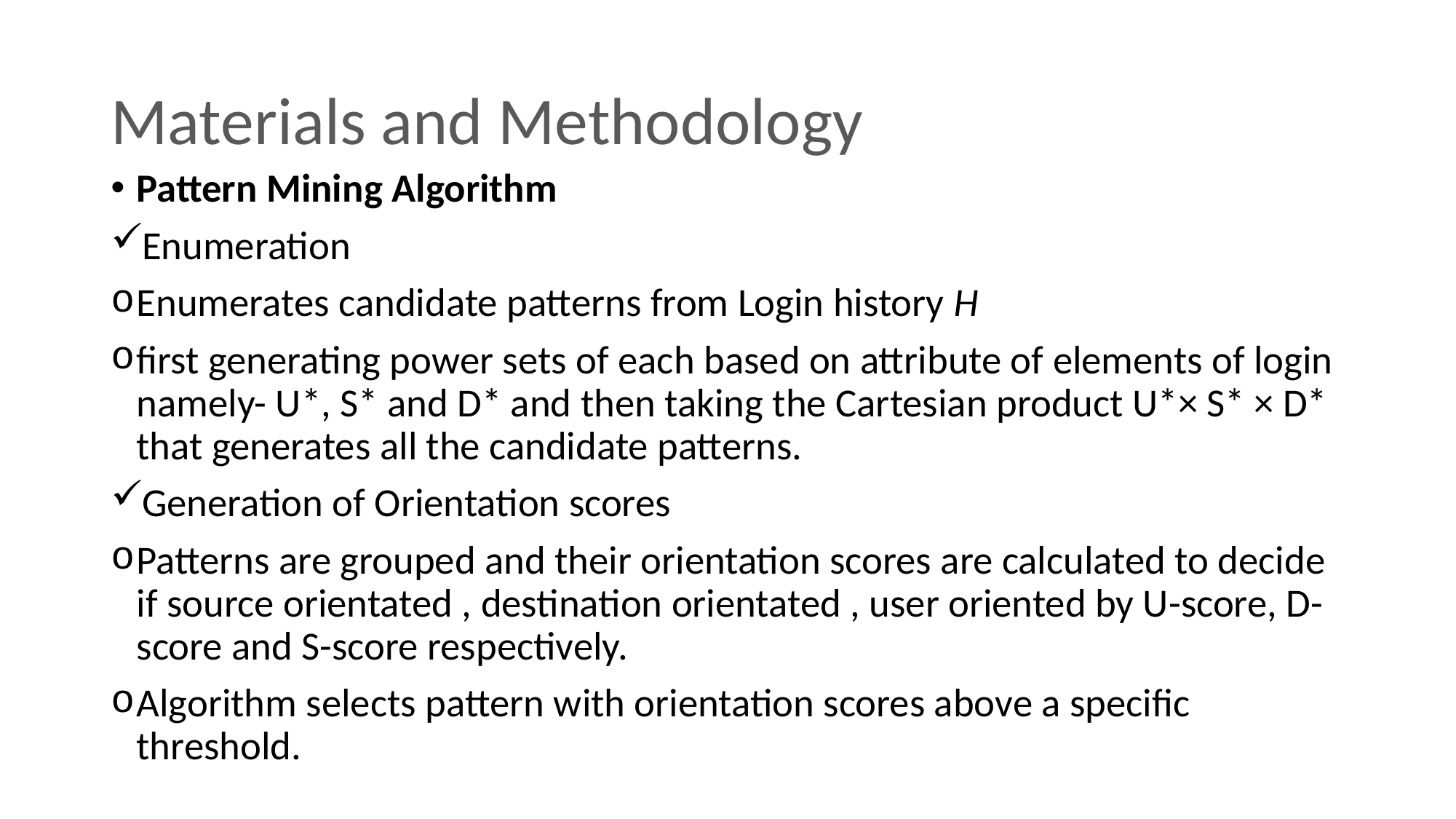

# Materials and Methodology
Pattern Mining Algorithm
Enumeration
Enumerates candidate patterns from Login history H
first generating power sets of each based on attribute of elements of login namely- U*, S* and D* and then taking the Cartesian product U*× S* × D* that generates all the candidate patterns.
Generation of Orientation scores
Patterns are grouped and their orientation scores are calculated to decide if source orientated , destination orientated , user oriented by U-score, D-score and S-score respectively.
Algorithm selects pattern with orientation scores above a specific threshold.